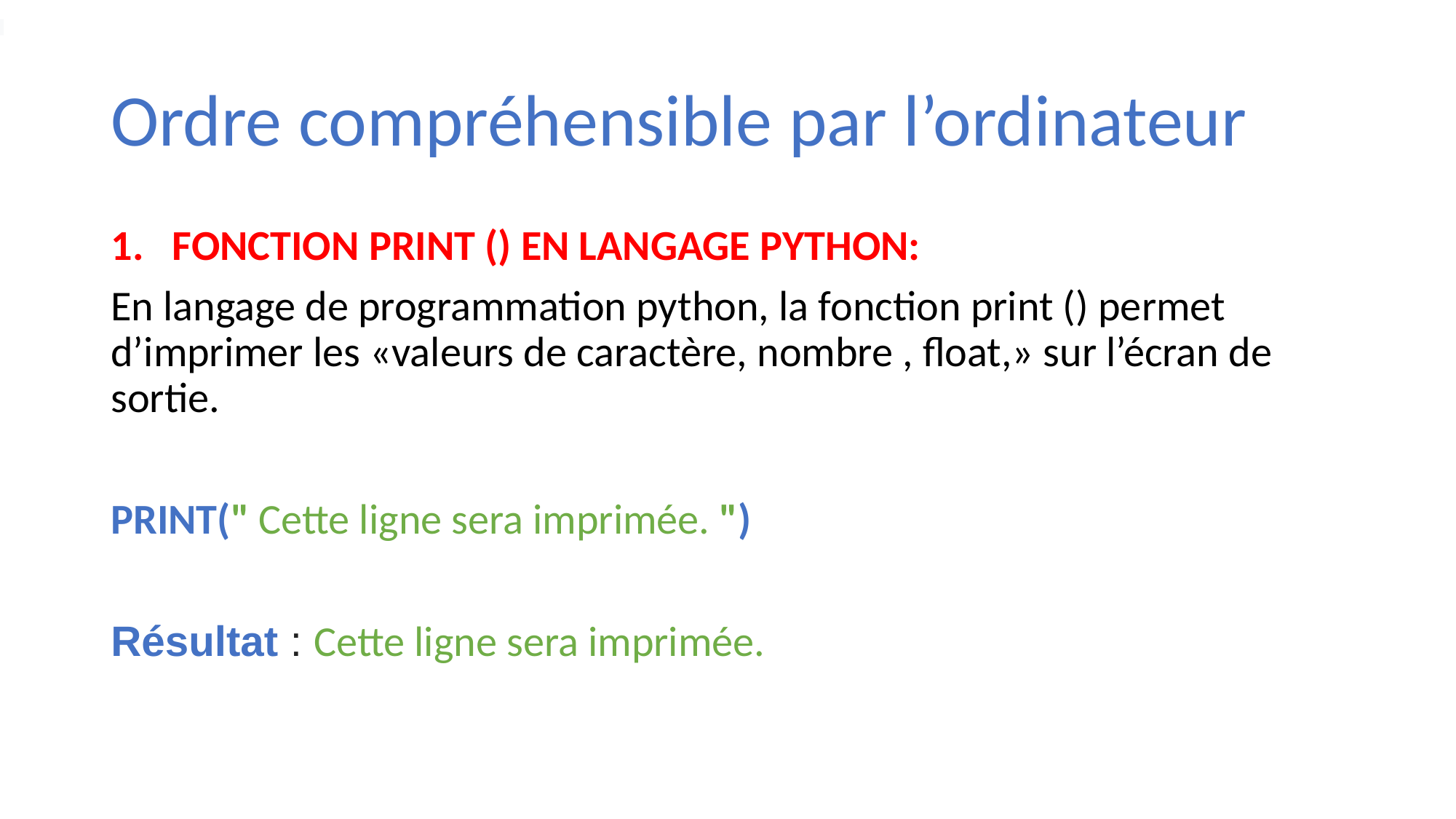

# Ordre compréhensible par l’ordinateur
FONCTION PRINT () EN LANGAGE python:
En langage de programmation python, la fonction print () permet d’imprimer les «valeurs de caractère, nombre , float,» sur l’écran de sortie.

print(" Cette ligne sera imprimée. ")

Résultat : Cette ligne sera imprimée.